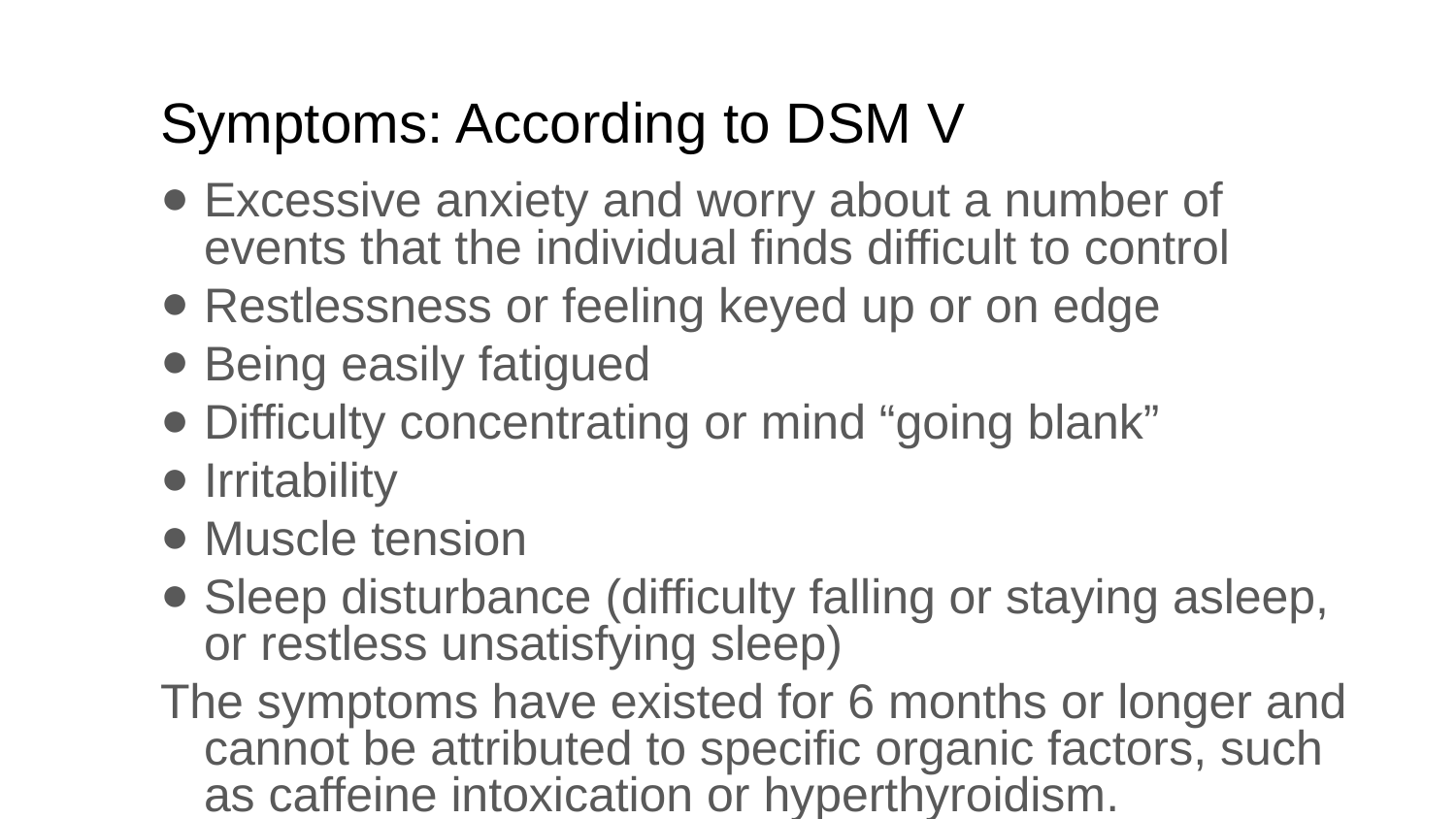

# Symptoms: According to DSM V
Excessive anxiety and worry about a number of events that the individual finds difficult to control
Restlessness or feeling keyed up or on edge
Being easily fatigued
Difficulty concentrating or mind “going blank”
Irritability
Muscle tension
Sleep disturbance (difficulty falling or staying asleep, or restless unsatisfying sleep)
The symptoms have existed for 6 months or longer and cannot be attributed to specific organic factors, such as caffeine intoxication or hyperthyroidism.